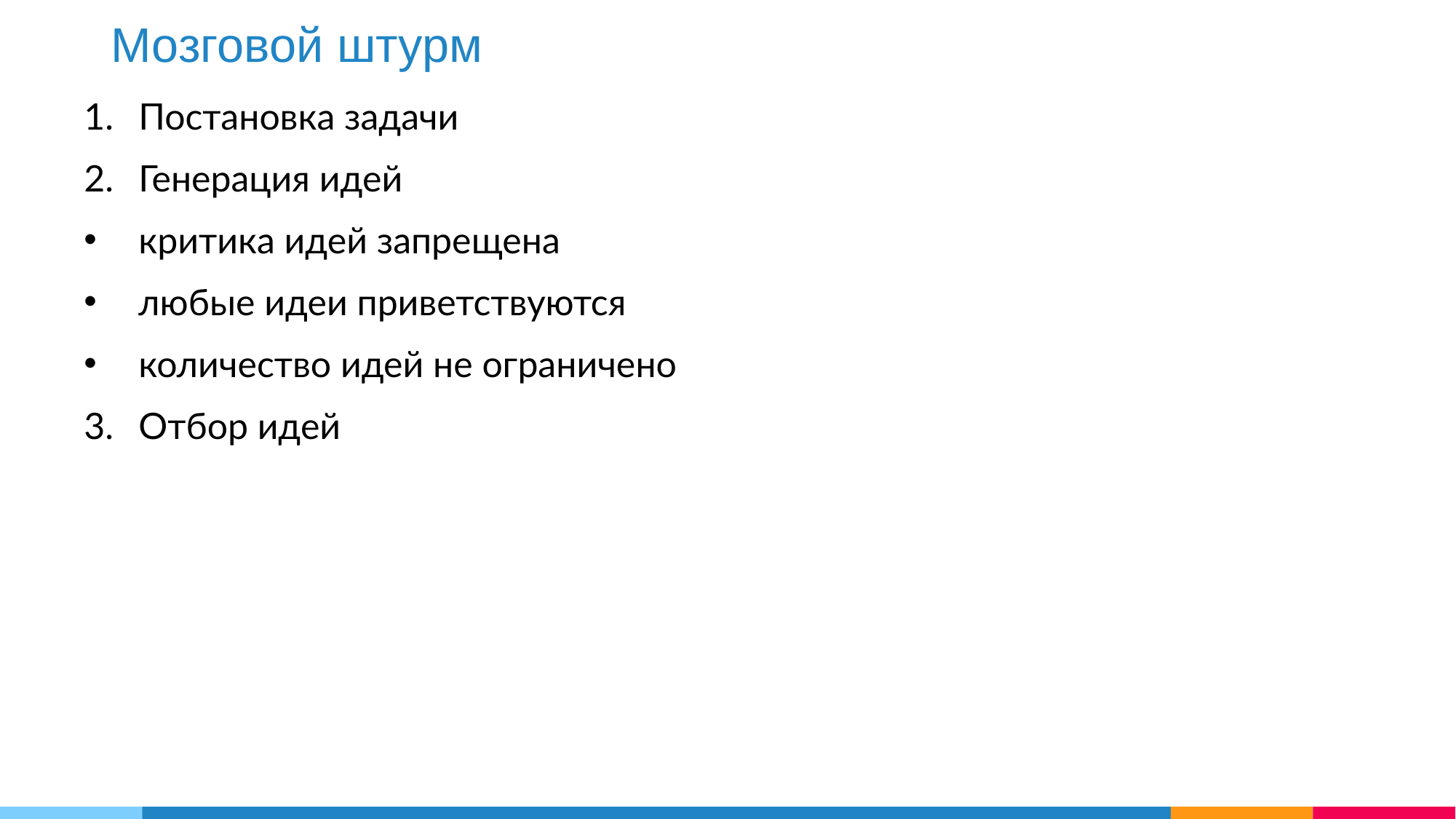

Мозговой штурм

Постановка задачи
Генерация идей
критика идей запрещена
любые идеи приветствуются
количество идей не ограничено
Отбор идей